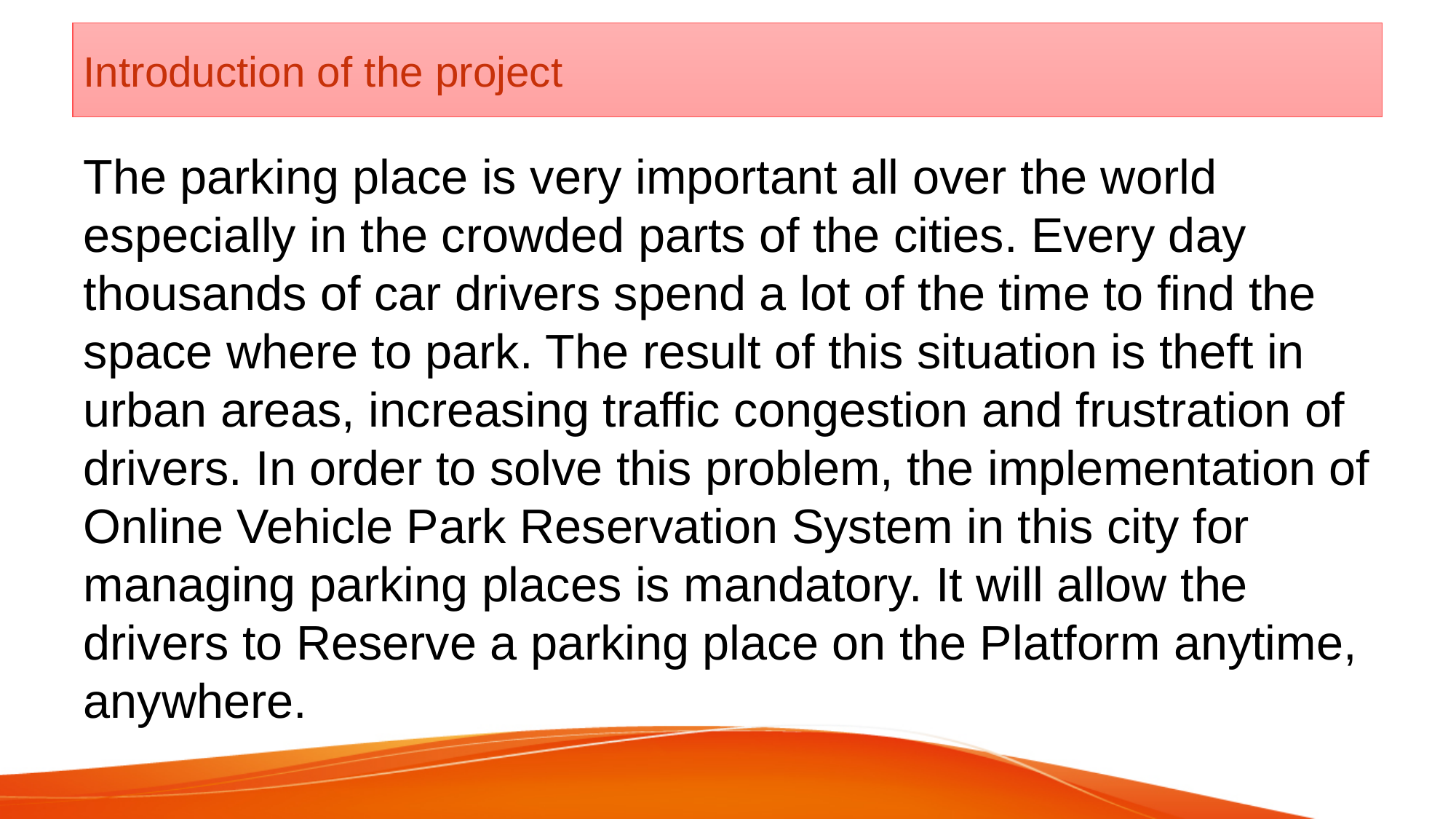

# Introduction of the project
The parking place is very important all over the world especially in the crowded parts of the cities. Every day thousands of car drivers spend a lot of the time to find the space where to park. The result of this situation is theft in urban areas, increasing traffic congestion and frustration of drivers. In order to solve this problem, the implementation of Online Vehicle Park Reservation System in this city for managing parking places is mandatory. It will allow the drivers to Reserve a parking place on the Platform anytime, anywhere.